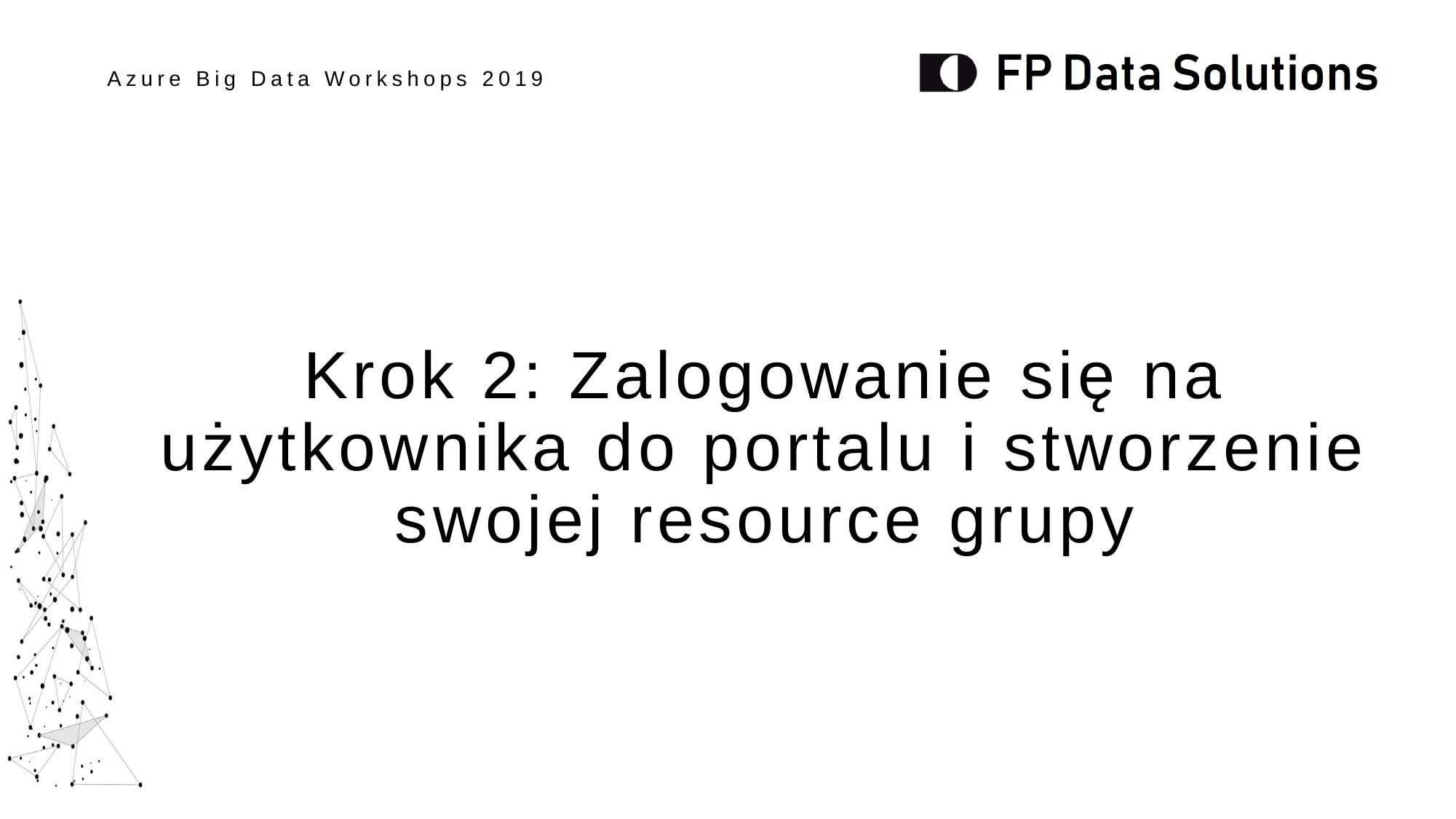

Krok 2: Zalogowanie się na użytkownika do portalu i stworzenie swojej resource grupy